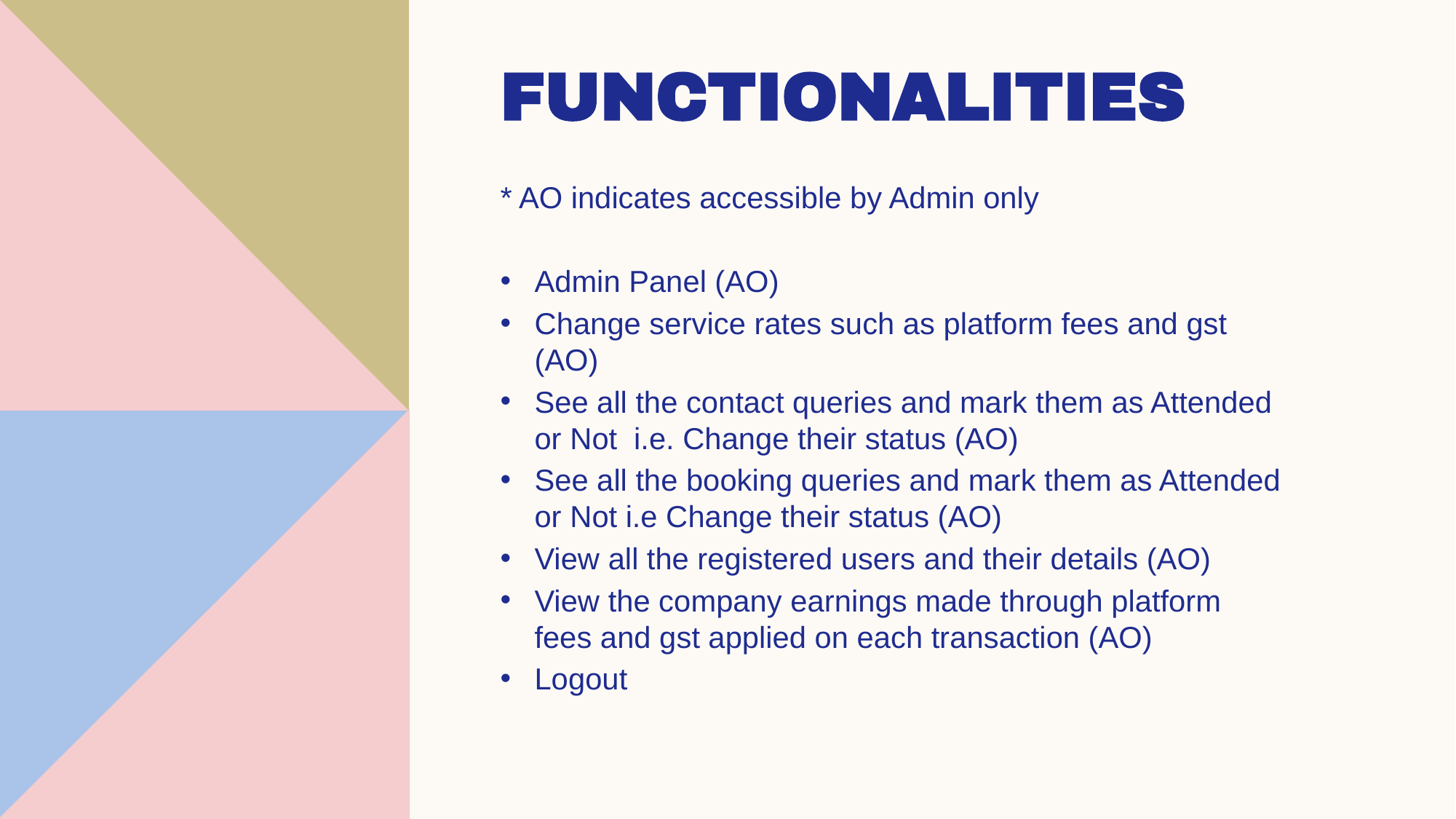

# Functionalities
* AO indicates accessible by Admin only

Admin Panel (AO)
Change service rates such as platform fees and gst (AO)
See all the contact queries and mark them as Attended or Not  i.e. Change their status (AO)
See all the booking queries and mark them as Attended or Not i.e Change their status (AO)
View all the registered users and their details (AO)
View the company earnings made through platform fees and gst applied on each transaction (AO)
Logout